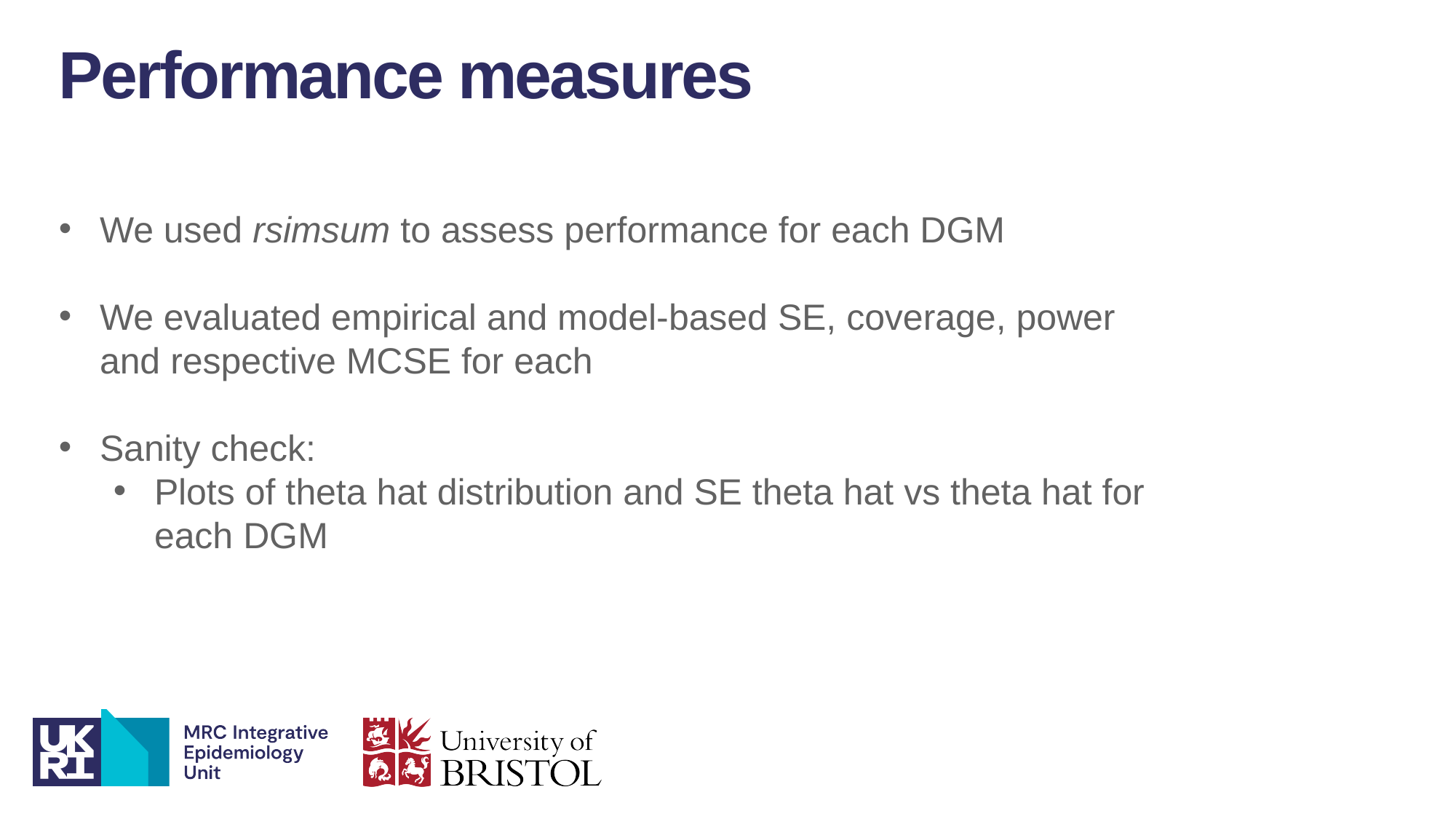

Performance measures
We used rsimsum to assess performance for each DGM
We evaluated empirical and model-based SE, coverage, power and respective MCSE for each
Sanity check:
Plots of theta hat distribution and SE theta hat vs theta hat for each DGM